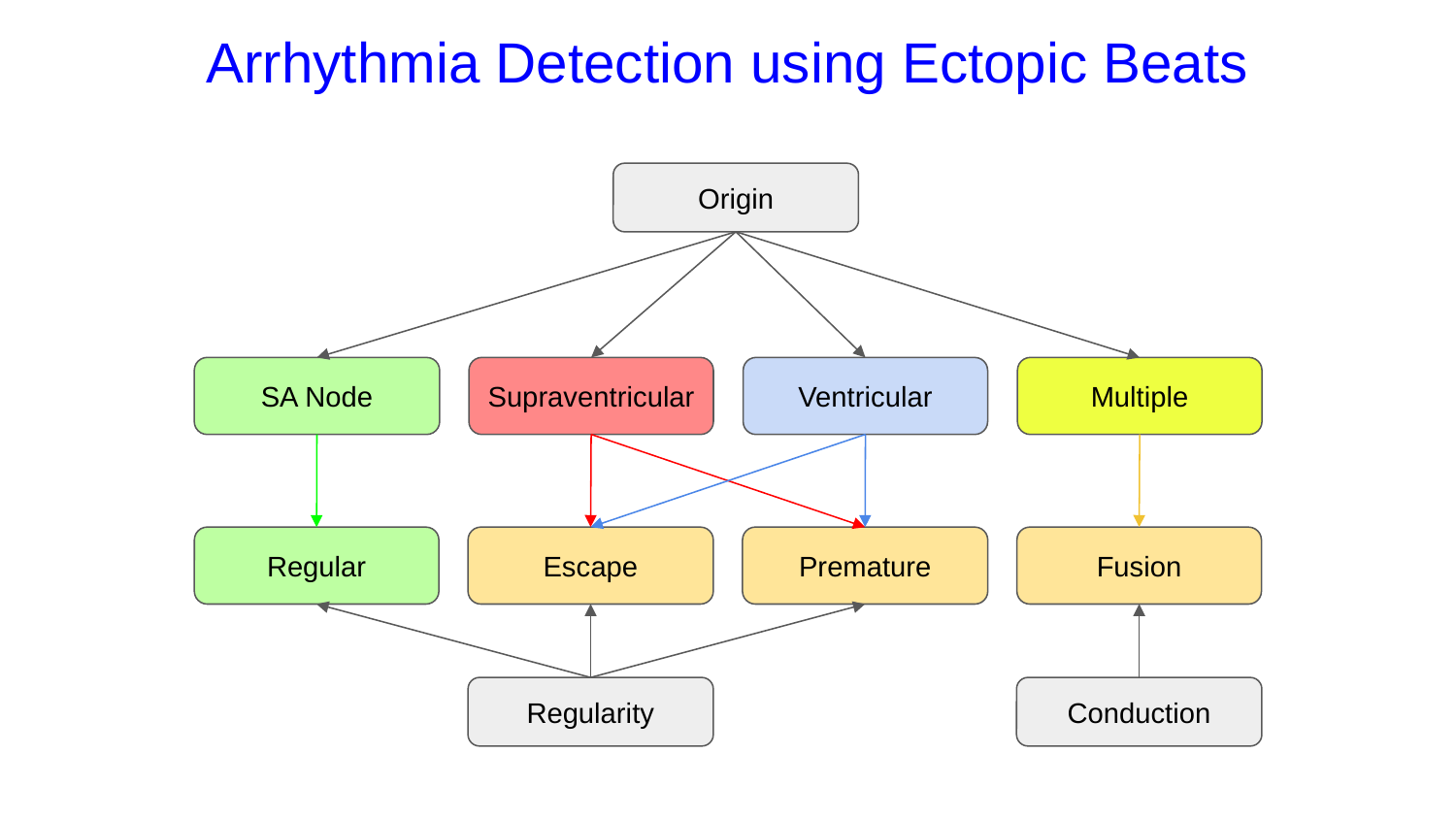

Arrhythmia Detection using Ectopic Beats
Origin
Ventricular
Supraventricular
SA Node
Multiple
Regular
Escape
Premature
Fusion
Regularity
Conduction